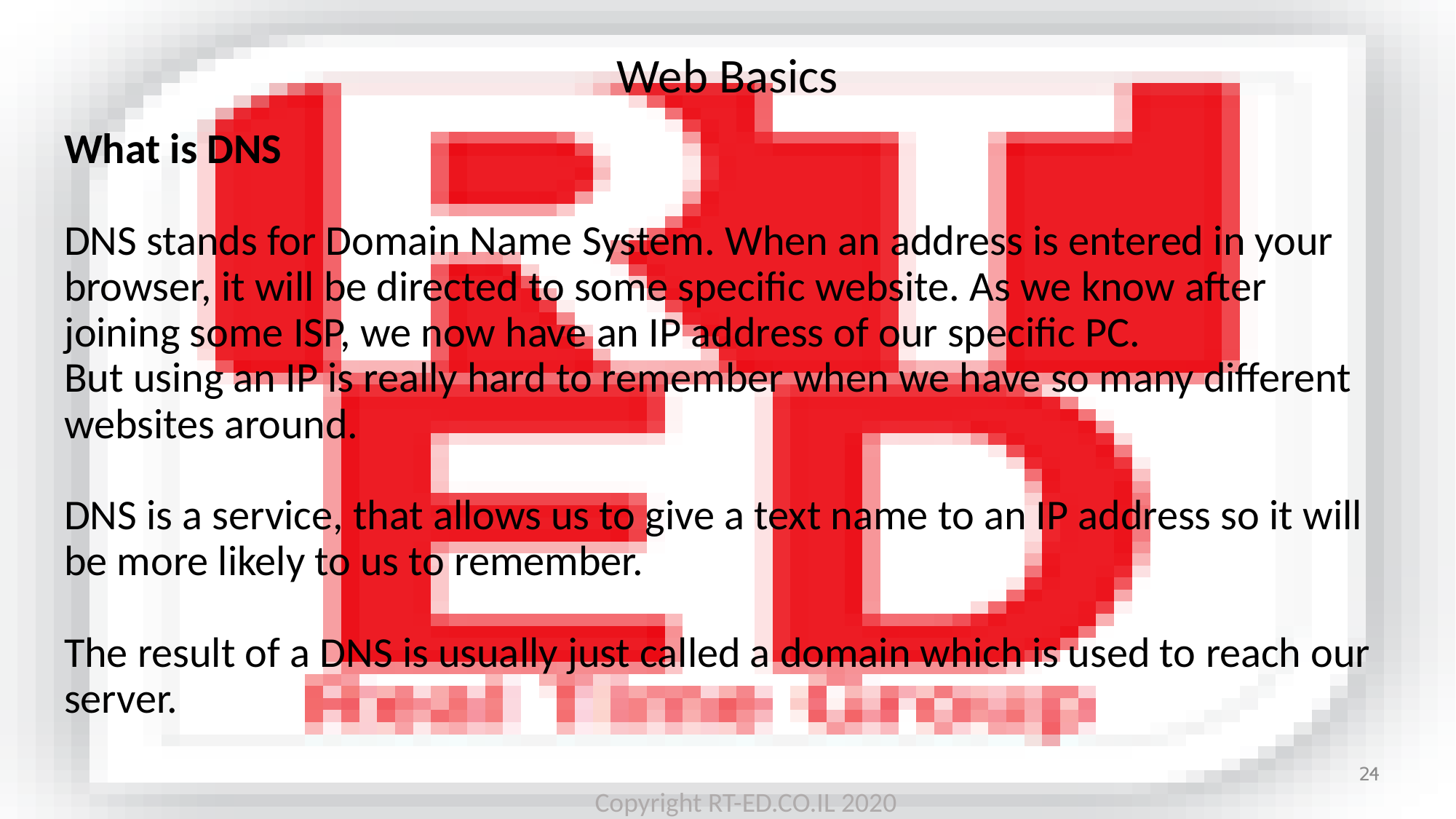

# Web Basics
What is DNS

DNS stands for Domain Name System. When an address is entered in your browser, it will be directed to some specific website. As we know after joining some ISP, we now have an IP address of our specific PC.
But using an IP is really hard to remember when we have so many different websites around.

DNS is a service, that allows us to give a text name to an IP address so it will be more likely to us to remember.

The result of a DNS is usually just called a domain which is used to reach our server.
24
Copyright RT-ED.CO.IL 2020